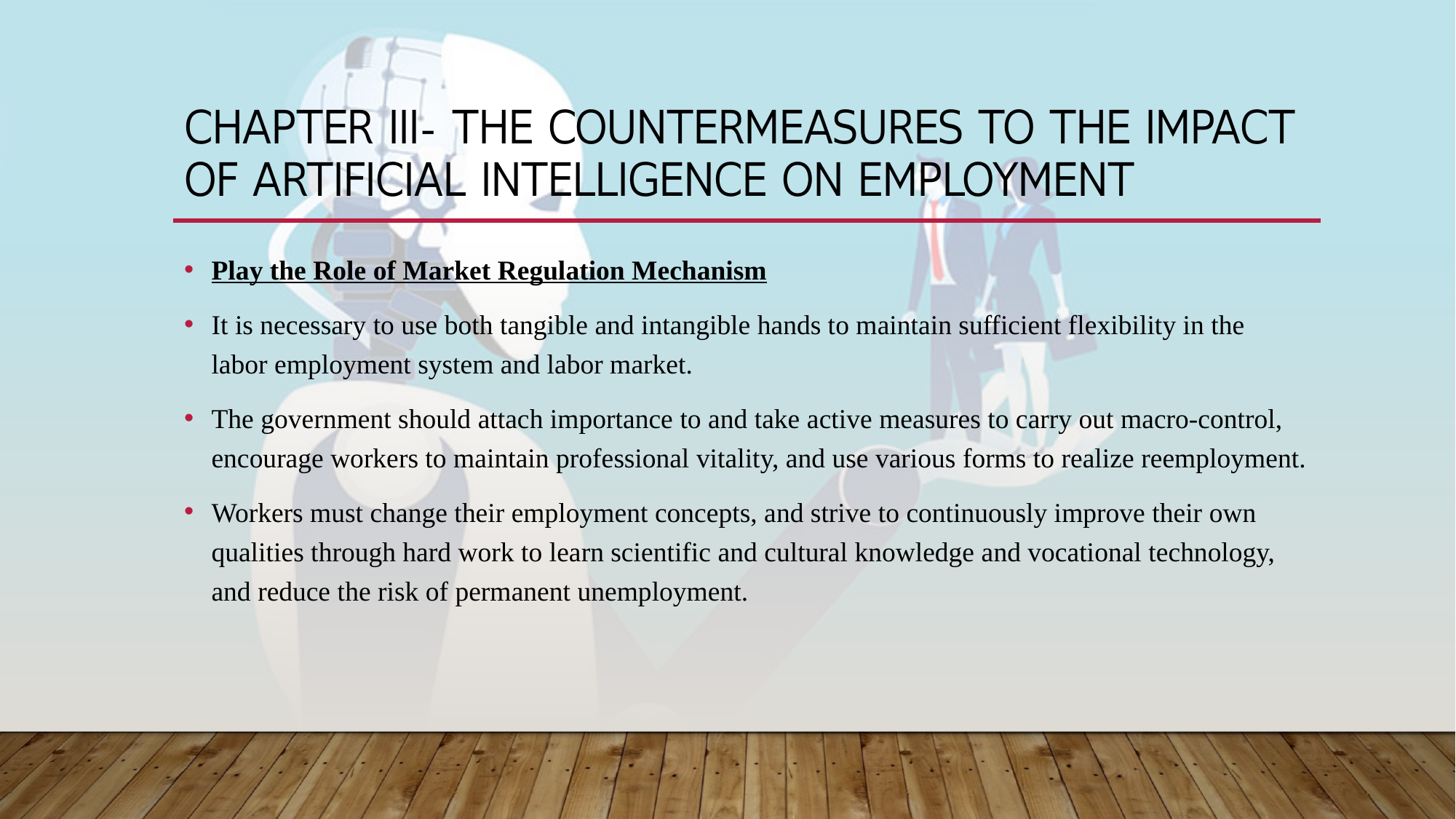

# Chapter iii- THE COUNTERMEASURES TO THE IMPACT OF ARTIFICIAL INTELLIGENCE ON EMPLOYMENT
Play the Role of Market Regulation Mechanism
It is necessary to use both tangible and intangible hands to maintain sufficient flexibility in the labor employment system and labor market.
The government should attach importance to and take active measures to carry out macro-control, encourage workers to maintain professional vitality, and use various forms to realize reemployment.
Workers must change their employment concepts, and strive to continuously improve their own qualities through hard work to learn scientific and cultural knowledge and vocational technology, and reduce the risk of permanent unemployment.